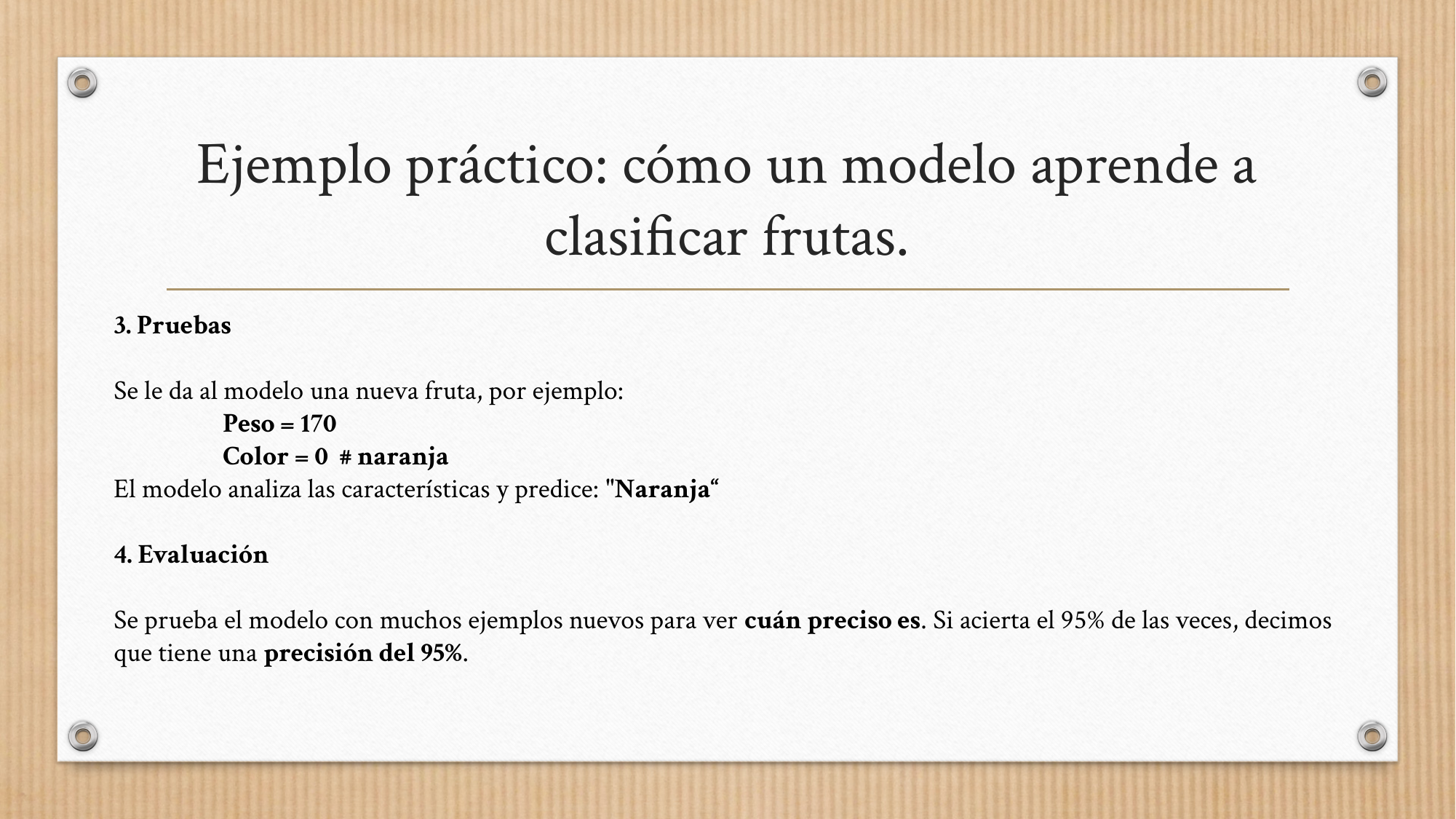

# Ejemplo práctico: cómo un modelo aprende a clasificar frutas.
3. Pruebas

Se le da al modelo una nueva fruta, por ejemplo:
	Peso = 170
	Color = 0  # naranja
El modelo analiza las características y predice: "Naranja“

4. Evaluación

Se prueba el modelo con muchos ejemplos nuevos para ver cuán preciso es. Si acierta el 95% de las veces, decimos que tiene una precisión del 95%.